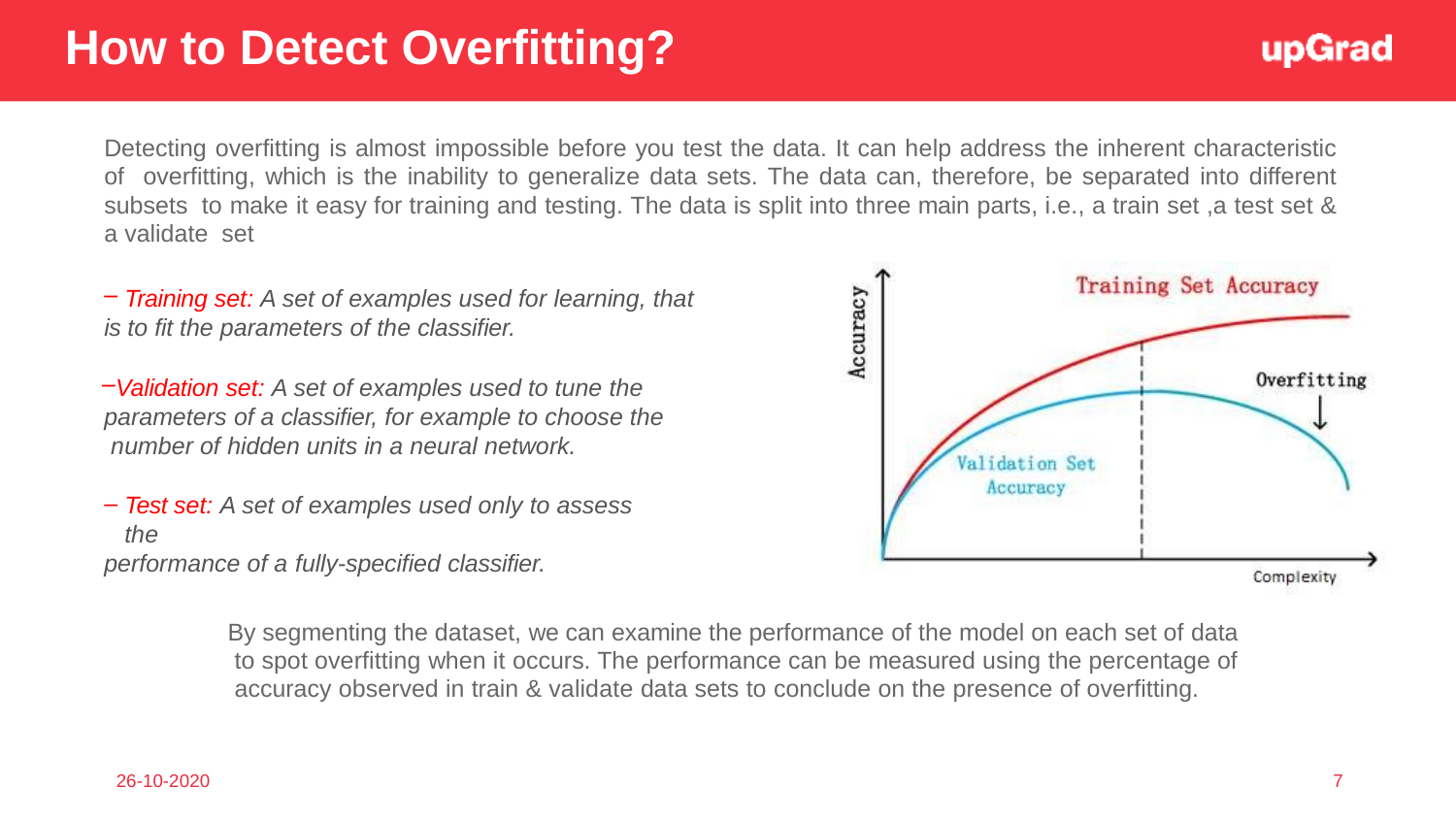

# How to Detect Overfitting?
Detecting overfitting is almost impossible before you test the data. It can help address the inherent characteristic of  overfitting, which is the inability to generalize data sets. The data can, therefore, be separated into different subsets  to make it easy for training and testing. The data is split into three main parts, i.e., a train set ,a test set & a validate  set

Training set: A set of examples used for learning, that
is to fit the parameters of the classifier.

Validation set: A set of examples used to tune the  parameters of a classifier, for example to choose the  number of hidden units in a neural network.

Test set: A set of examples used only to assess the
performance of a fully-specified classifier.

By segmenting the dataset, we can examine the performance of the model on each set of data  to spot overfitting when it occurs. The performance can be measured using the percentage of  accuracy observed in train & validate data sets to conclude on the presence of overfitting.
7
26-10-2020